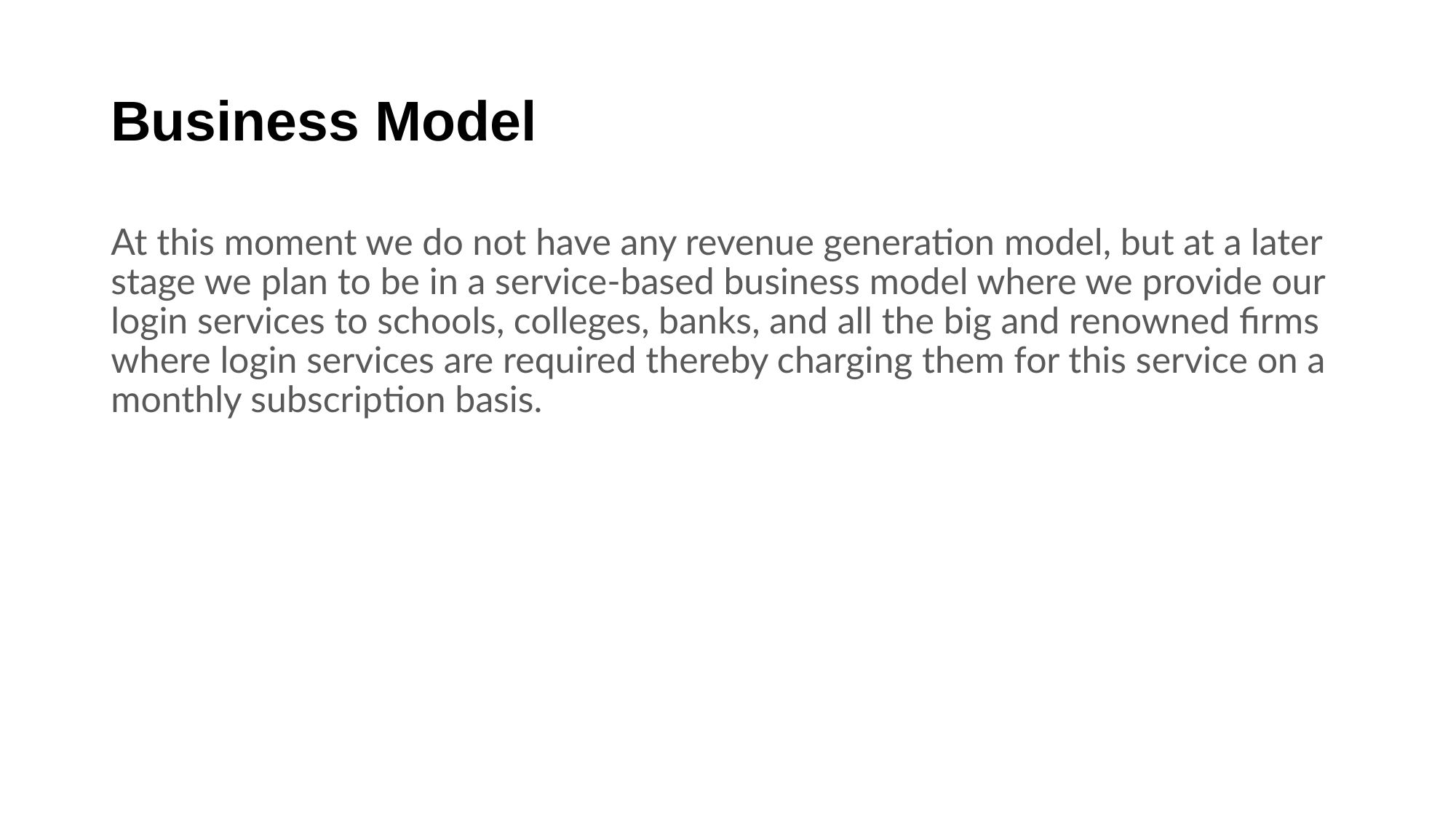

# Business Model
At this moment we do not have any revenue generation model, but at a later stage we plan to be in a service-based business model where we provide our login services to schools, colleges, banks, and all the big and renowned firms where login services are required thereby charging them for this service on a monthly subscription basis.